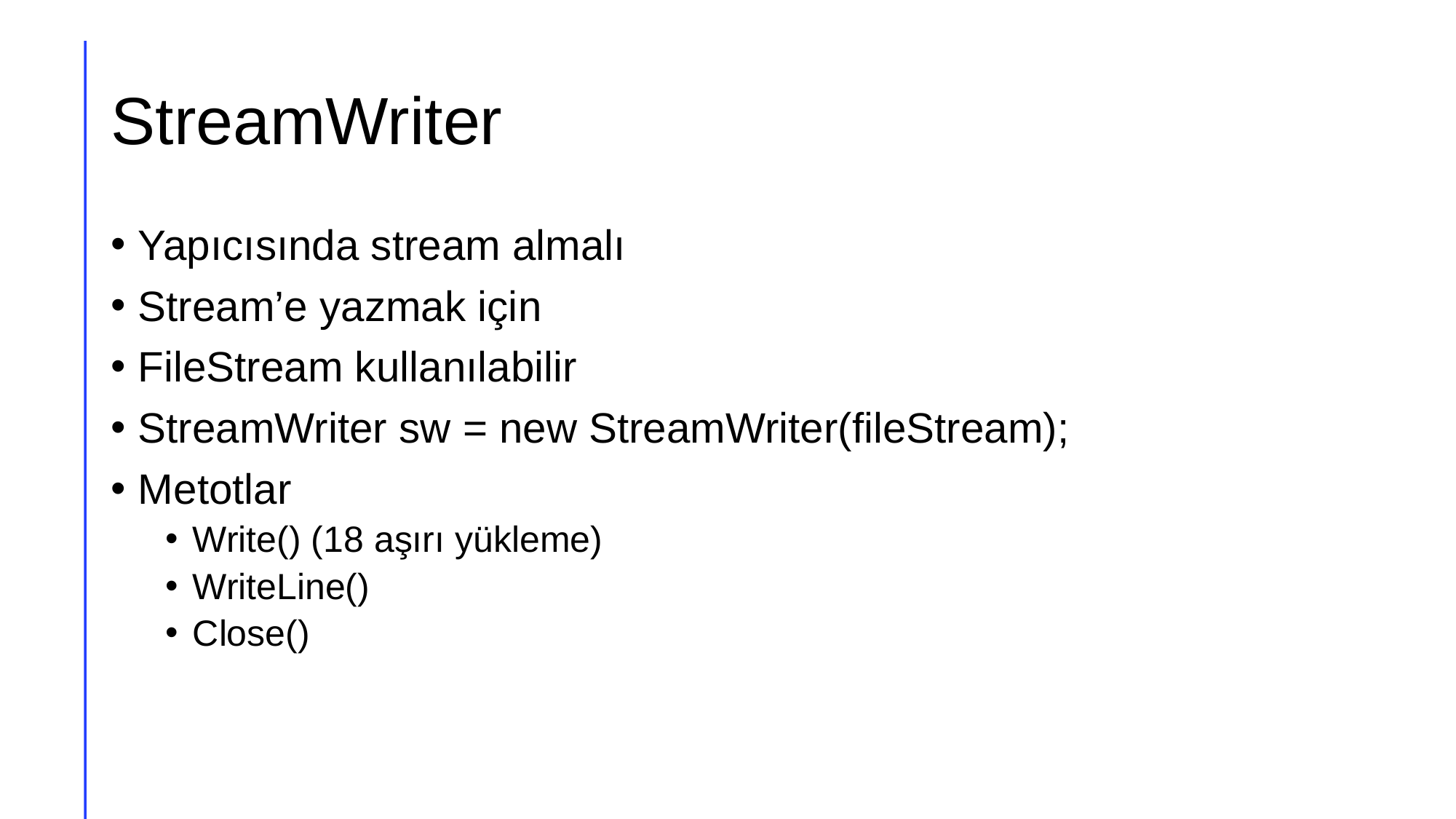

# StreamWriter
Yapıcısında stream almalı
Stream’e yazmak için
FileStream kullanılabilir
StreamWriter sw = new StreamWriter(fileStream);
Metotlar
Write() (18 aşırı yükleme)
WriteLine()
Close()